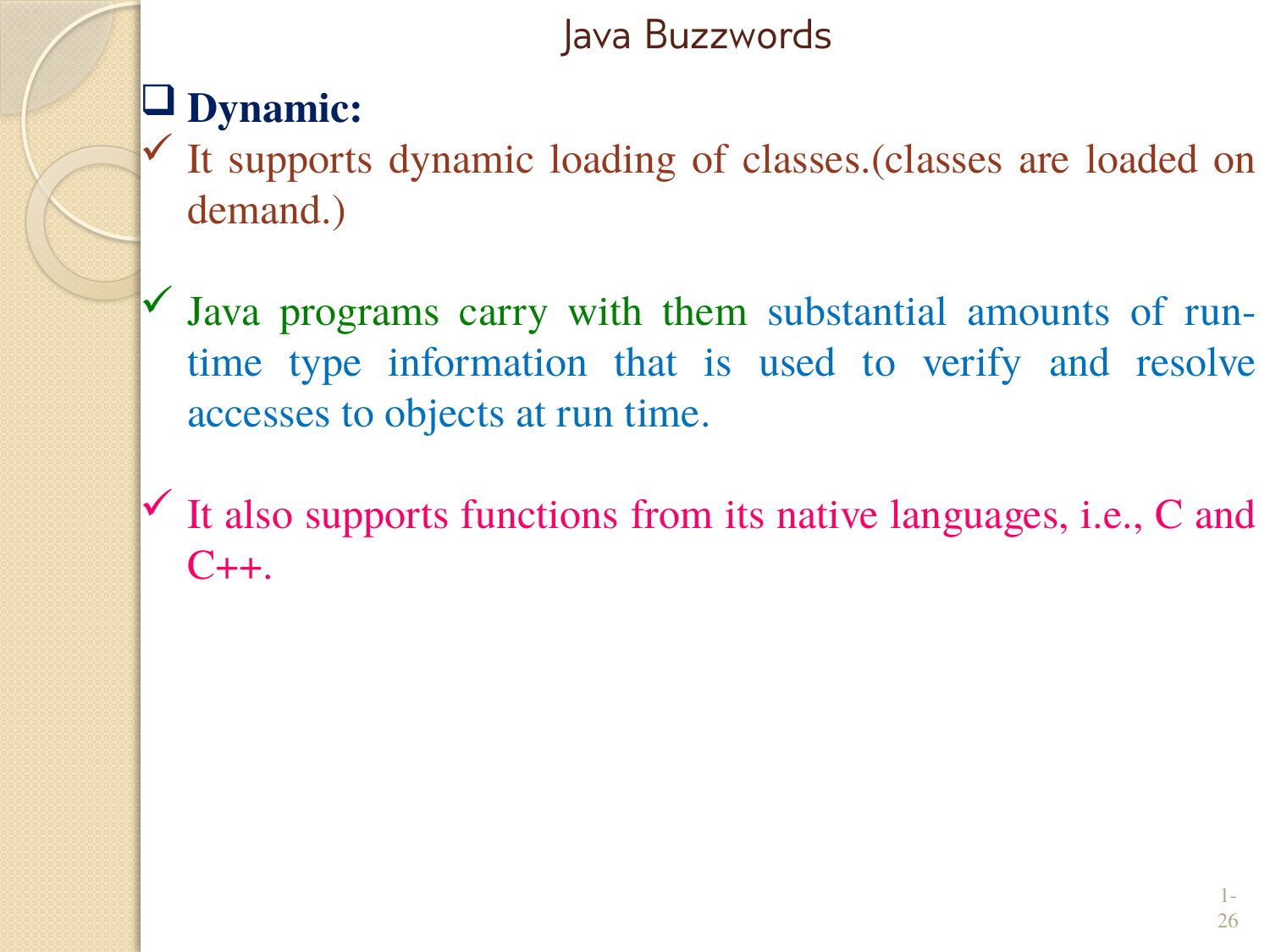

# Java Buzzwords

Dynamic:
It supports dynamic loading of classes.(classes are loaded on demand.)

Java programs carry with them substantial amounts of run-time type information that is used to verify and resolve accesses to objects at run time.

It also supports functions from its native languages, i.e., C and C++.

1-26